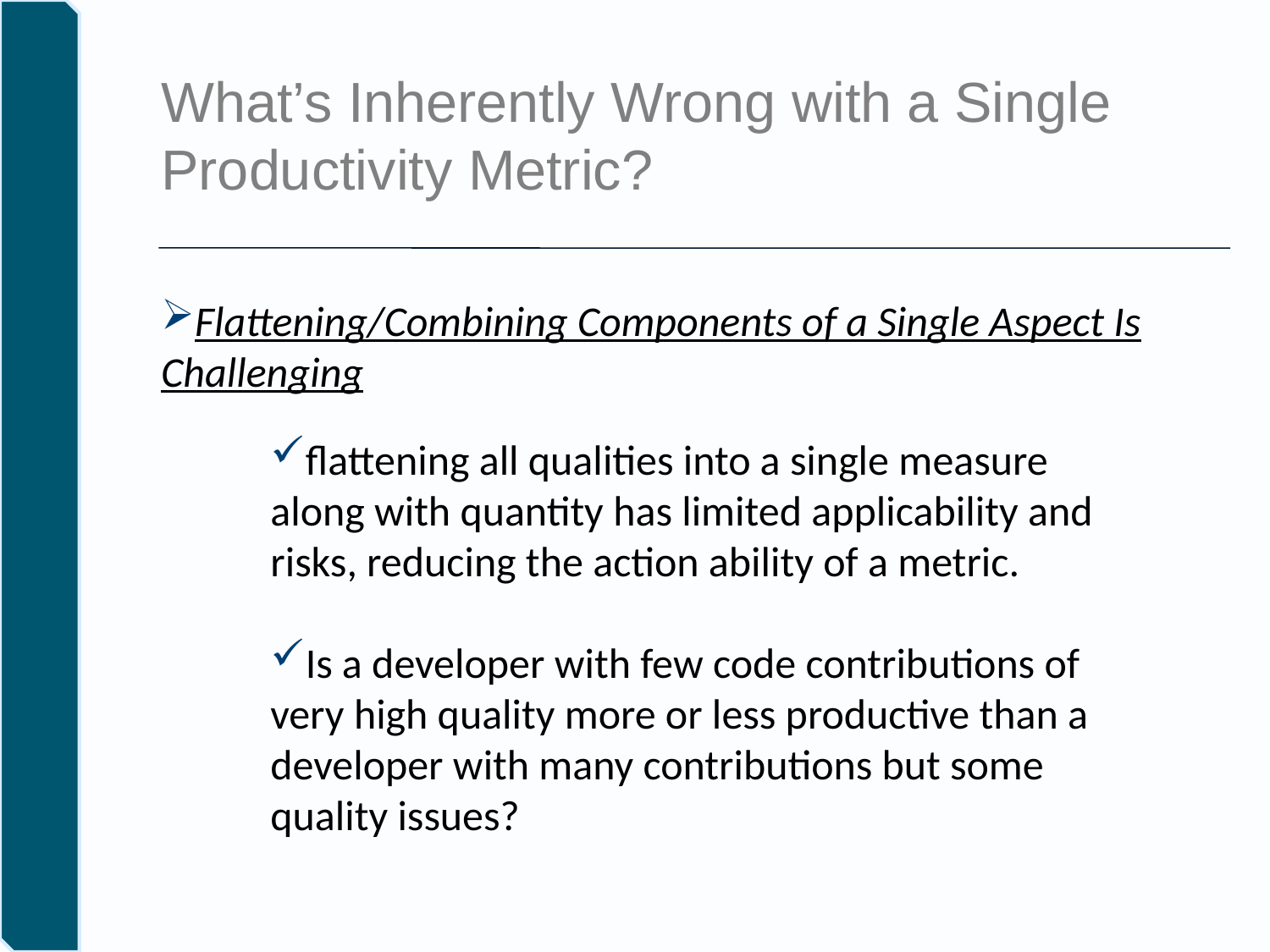

What’s Inherently Wrong with a Single Productivity Metric?

#
Flattening/Combining Components of a Single Aspect Is Challenging

flattening all qualities into a single measure along with quantity has limited applicability and risks, reducing the action ability of a metric.

Is a developer with few code contributions of very high quality more or less productive than a developer with many contributions but some quality issues?